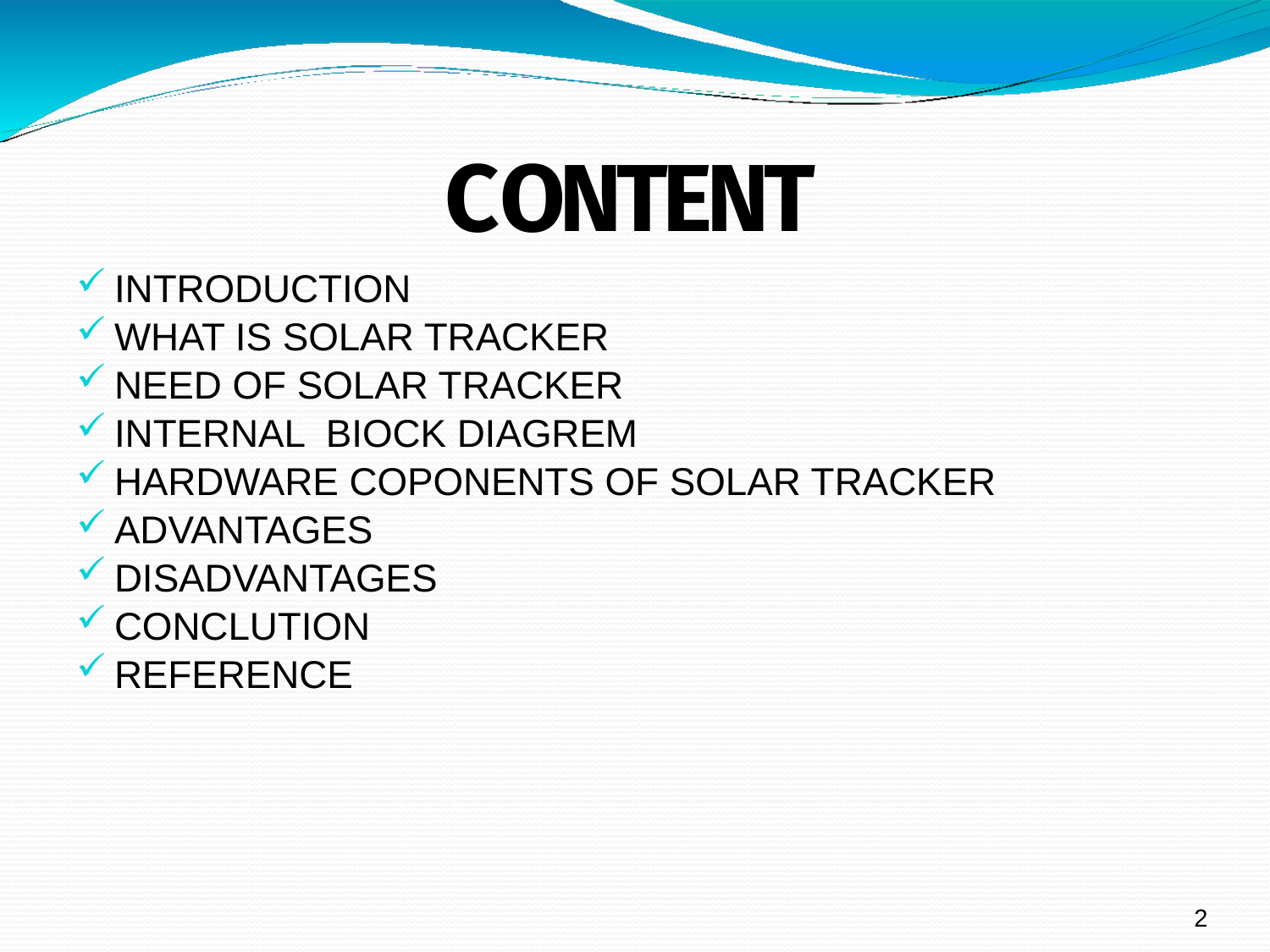

# CONTENT
INTRODUCTION
WHAT IS SOLAR TRACKER
NEED OF SOLAR TRACKER
INTERNAL  BIOCK DIAGREM
HARDWARE COPONENTS OF SOLAR TRACKER
ADVANTAGES
DISADVANTAGES
CONCLUTION
REFERENCE

2